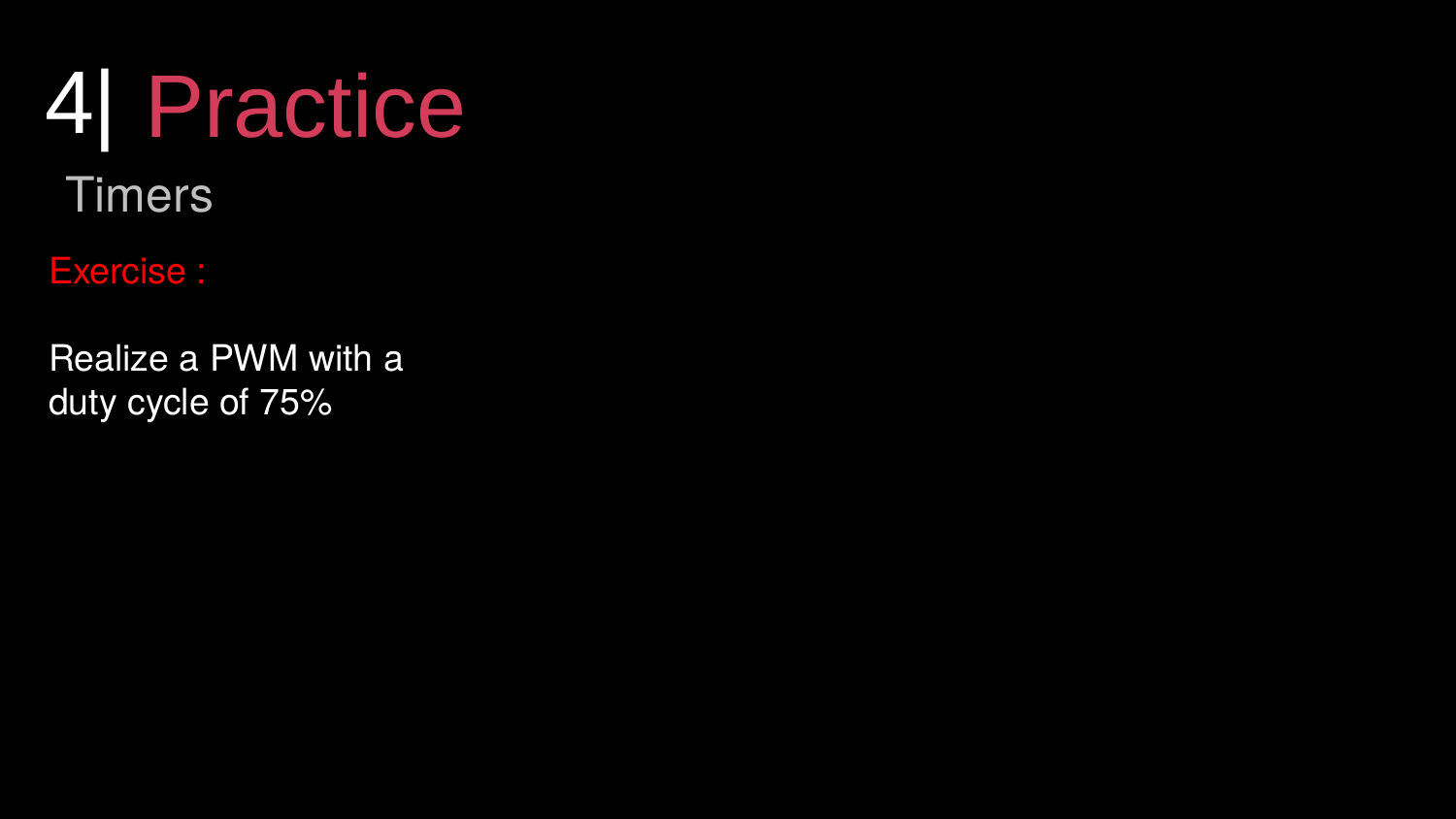

4|
Practice

Timers
Exercise :

Realize a PWM with a duty cycle of 75%